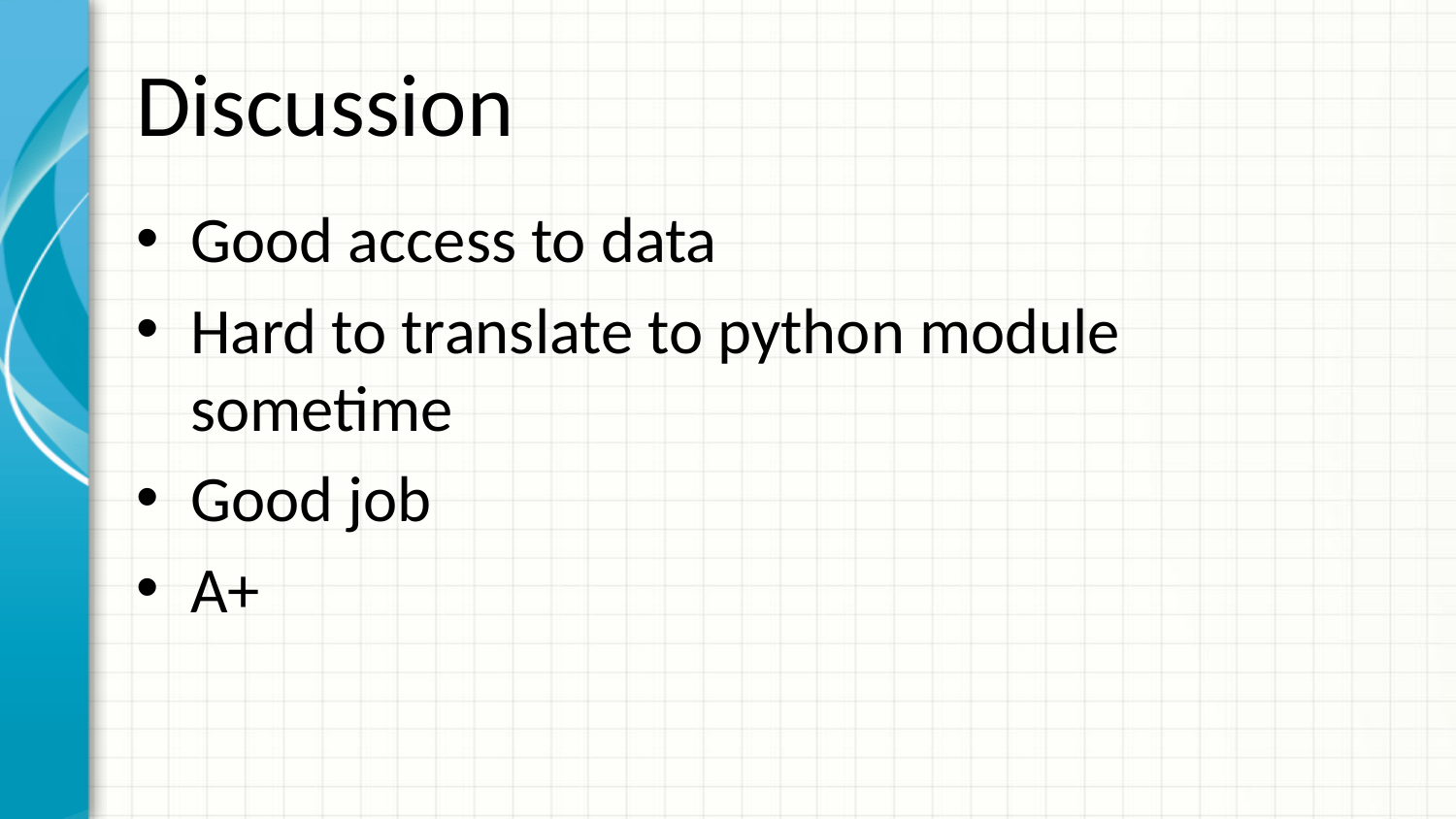

# Discussion
Good access to data
Hard to translate to python module sometime
Good job
A+